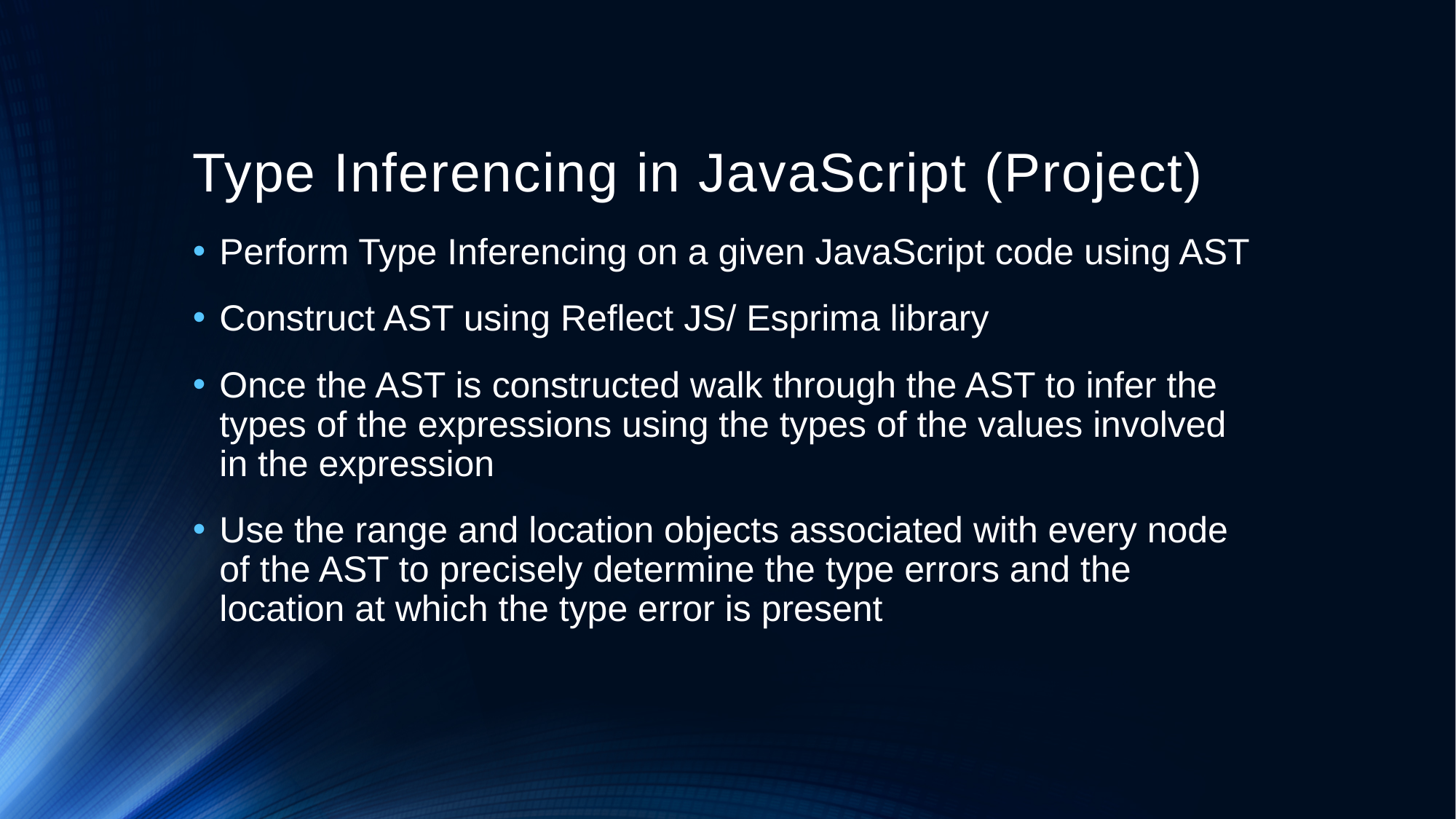

# Type Inferencing in JavaScript (Project)
Perform Type Inferencing on a given JavaScript code using AST
Construct AST using Reflect JS/ Esprima library
Once the AST is constructed walk through the AST to infer the types of the expressions using the types of the values involved in the expression
Use the range and location objects associated with every node of the AST to precisely determine the type errors and the location at which the type error is present